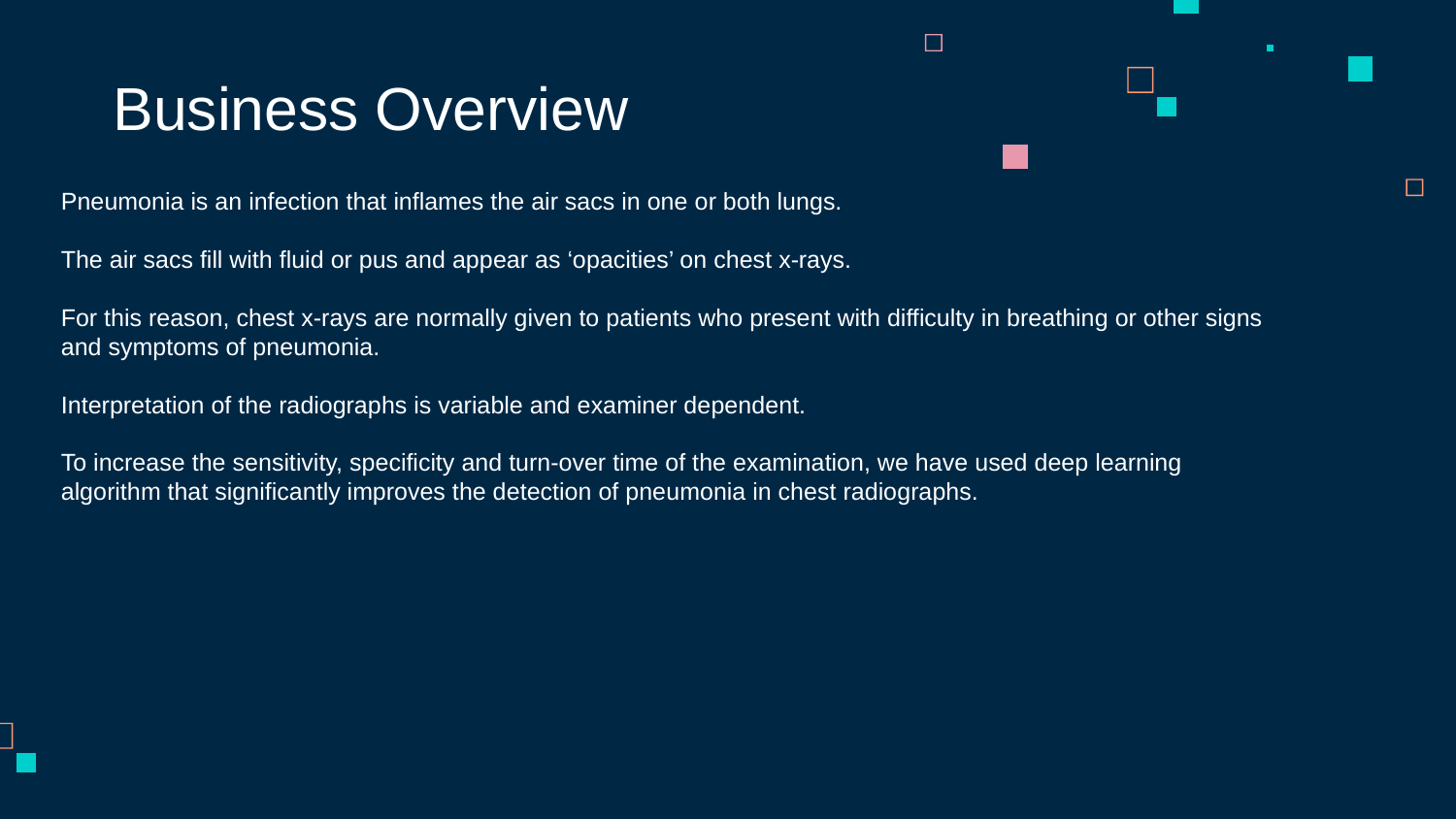

# Business Overview
Pneumonia is an infection that inflames the air sacs in one or both lungs.

The air sacs fill with fluid or pus and appear as ‘opacities’ on chest x-rays.

For this reason, chest x-rays are normally given to patients who present with difficulty in breathing or other signs and symptoms of pneumonia.

Interpretation of the radiographs is variable and examiner dependent.

To increase the sensitivity, specificity and turn-over time of the examination, we have used deep learning algorithm that significantly improves the detection of pneumonia in chest radiographs.